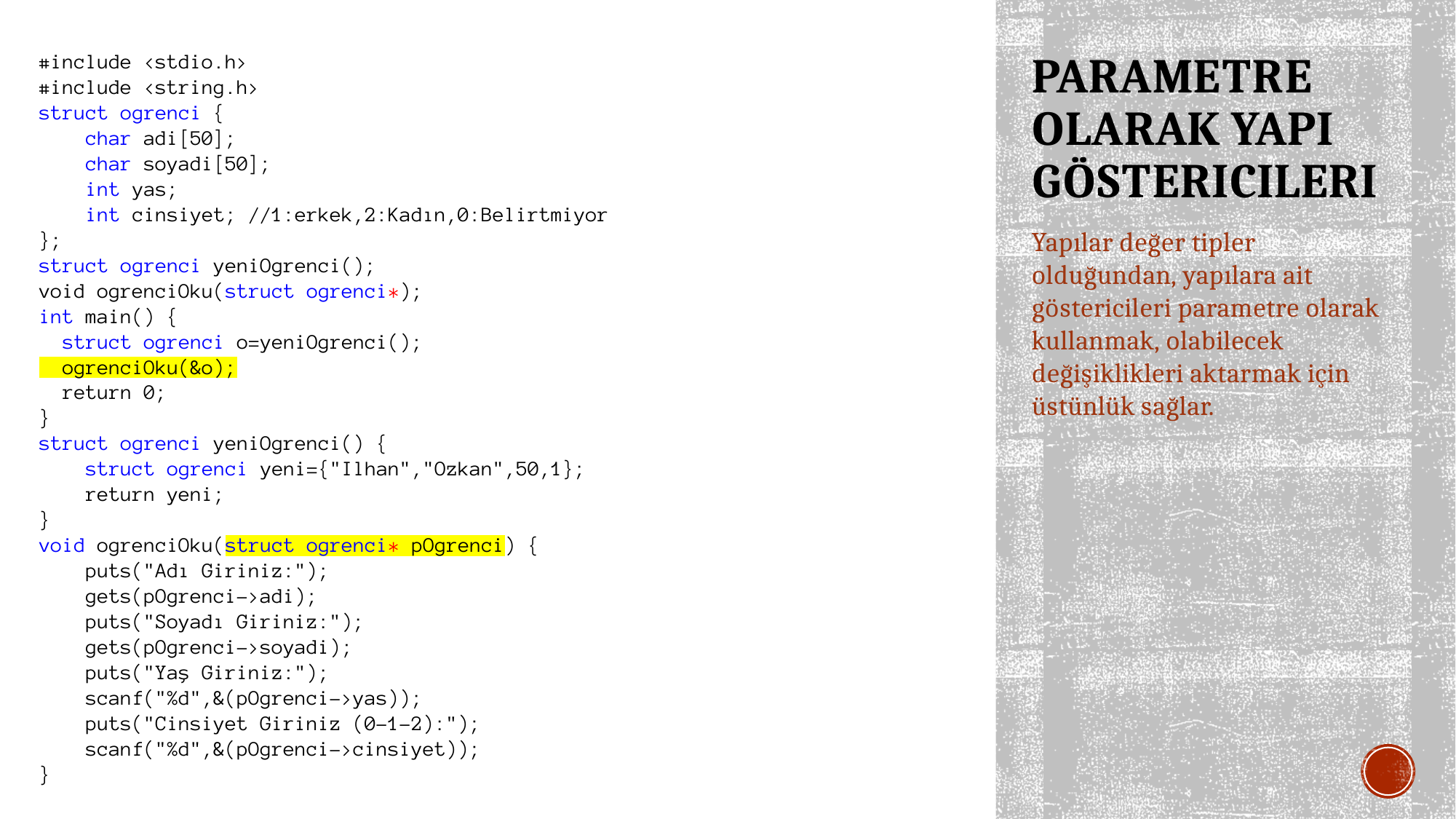

#include <stdio.h>
#include <string.h>
struct ogrenci {
    char adi[50];
    char soyadi[50];
    int yas;
    int cinsiyet; //1:erkek,2:Kadın,0:Belirtmiyor
};
struct ogrenci yeniOgrenci();
void ogrenciOku(struct ogrenci*);
int main() {
  struct ogrenci o=yeniOgrenci();
  ogrenciOku(&o);
  return 0;
}
struct ogrenci yeniOgrenci() {
    struct ogrenci yeni={"Ilhan","Ozkan",50,1};
    return yeni;
}
void ogrenciOku(struct ogrenci* pOgrenci) {
    puts("Adı Giriniz:");
    gets(pOgrenci->adi);
    puts("Soyadı Giriniz:");
    gets(pOgrenci->soyadi);
    puts("Yaş Giriniz:");
    scanf("%d",&(pOgrenci->yas));
    puts("Cinsiyet Giriniz (0-1-2):");
    scanf("%d",&(pOgrenci->cinsiyet));
}
# PARAMETRE OLARAK YAPI GÖSTERICILERI
Yapılar değer tipler olduğundan, yapılara ait göstericileri parametre olarak kullanmak, olabilecek değişiklikleri aktarmak için üstünlük sağlar.